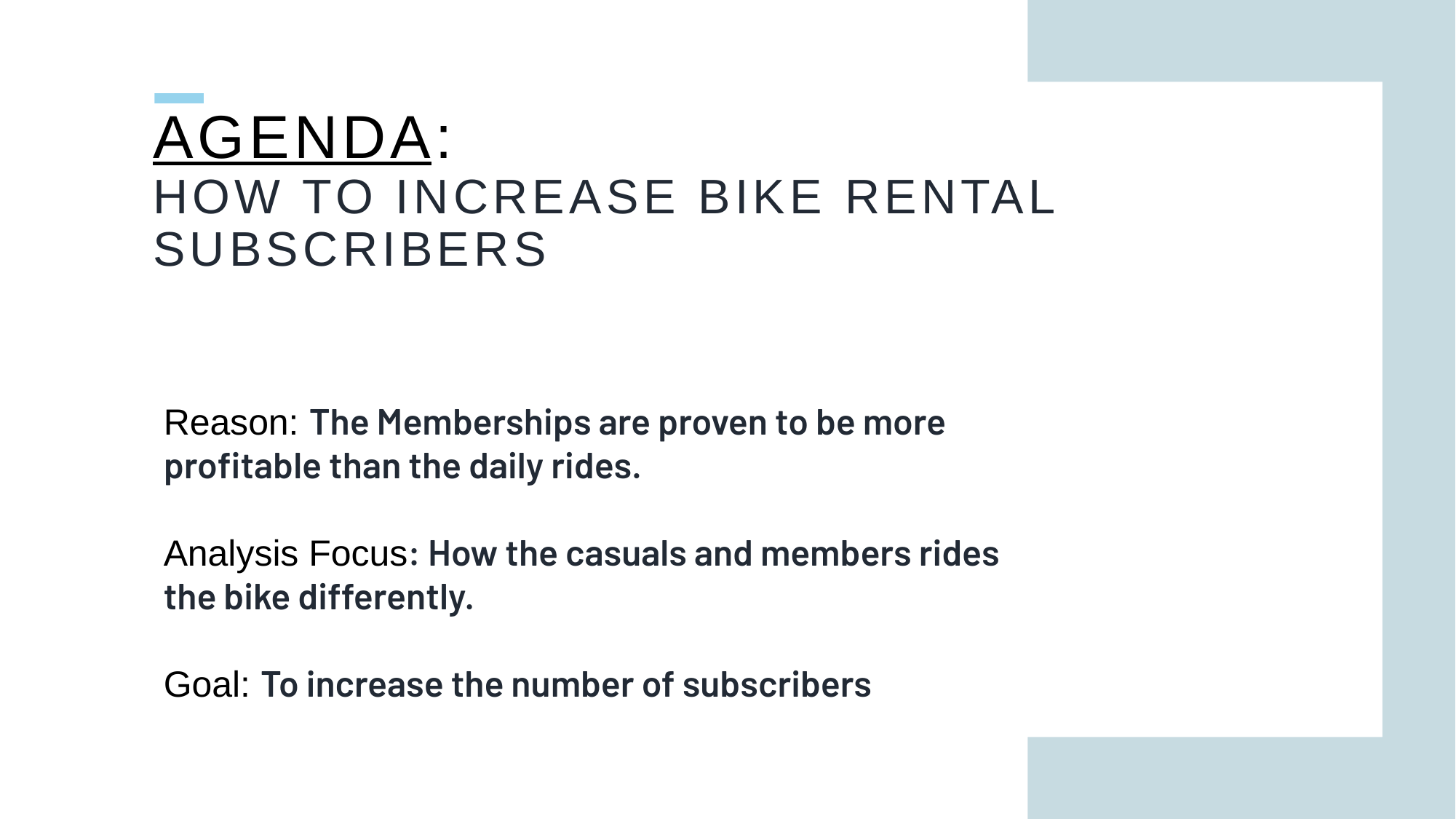

# Agenda: How to increase Bike Rental       Subscribers
Reason: The Memberships are proven to be more profitable than the daily rides.

Analysis Focus: How the casuals and members rides the bike differently.

Goal: To increase the number of subscribers